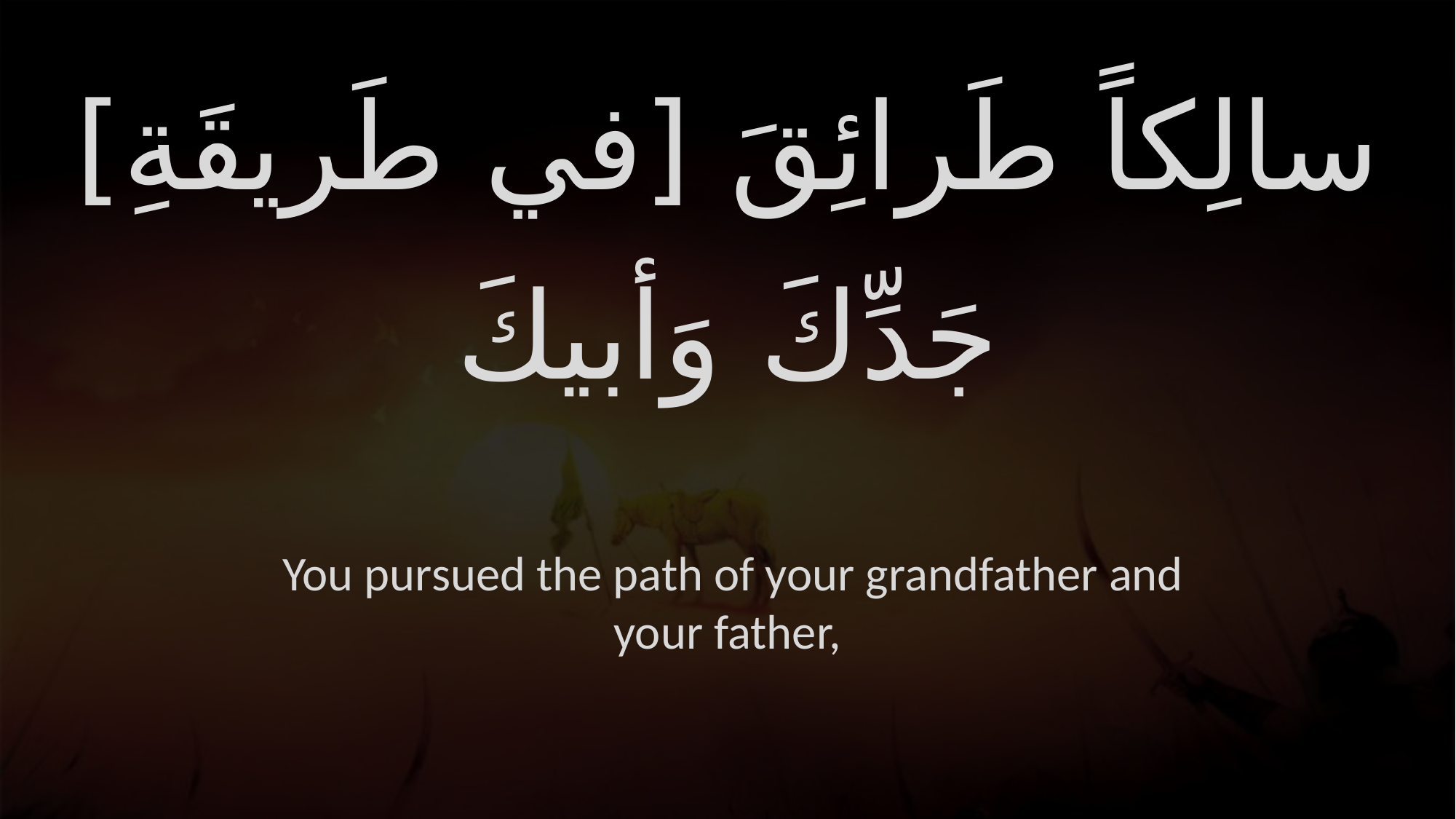

# سالِكاً طَرائِقَ [في طَريقَةِ] جَدِّكَ وَأبيكَ
 You pursued the path of your grandfather and your father,